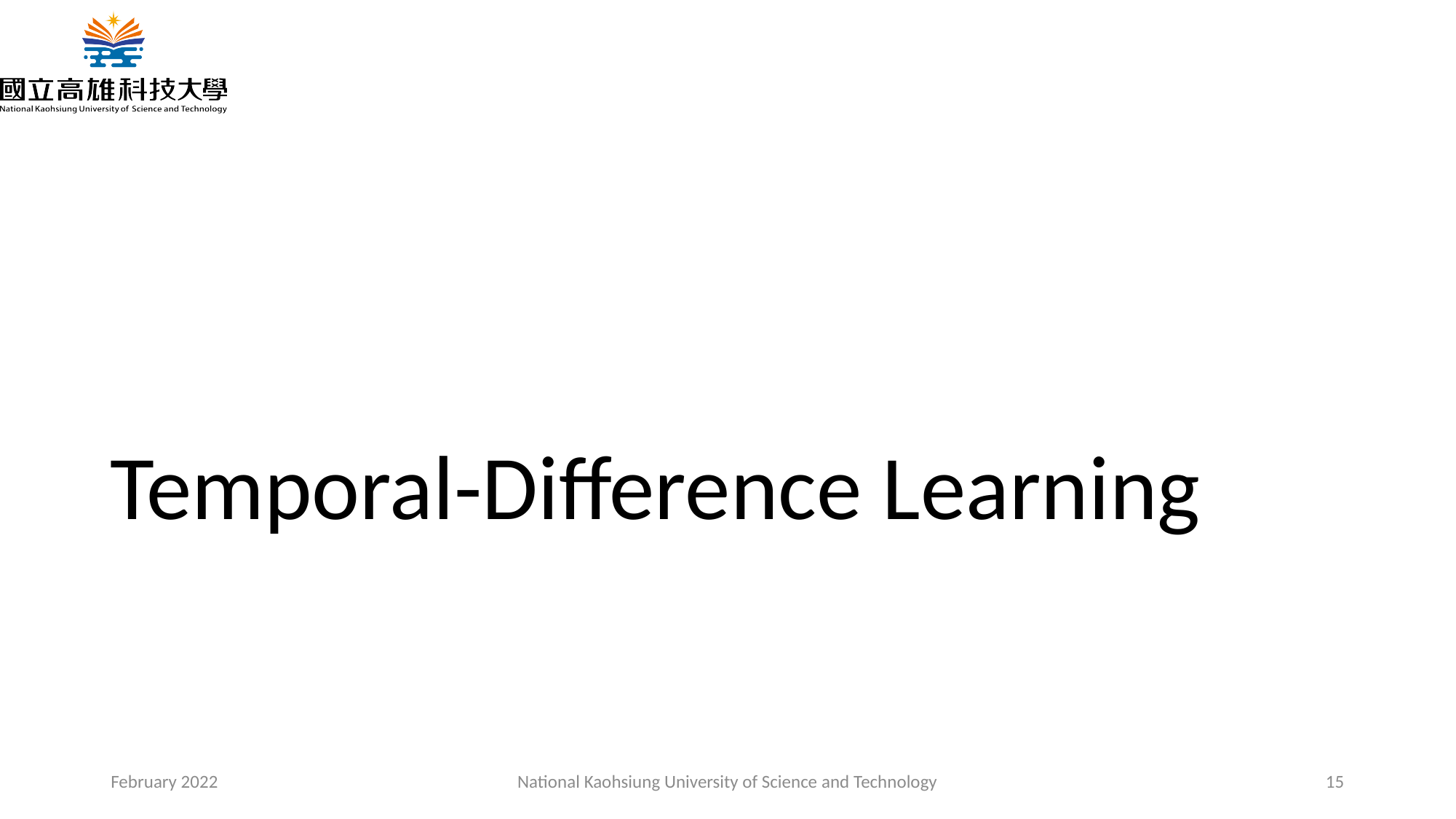

# Temporal-Difference Learning

February 2022
National Kaohsiung University of Science and Technology
15